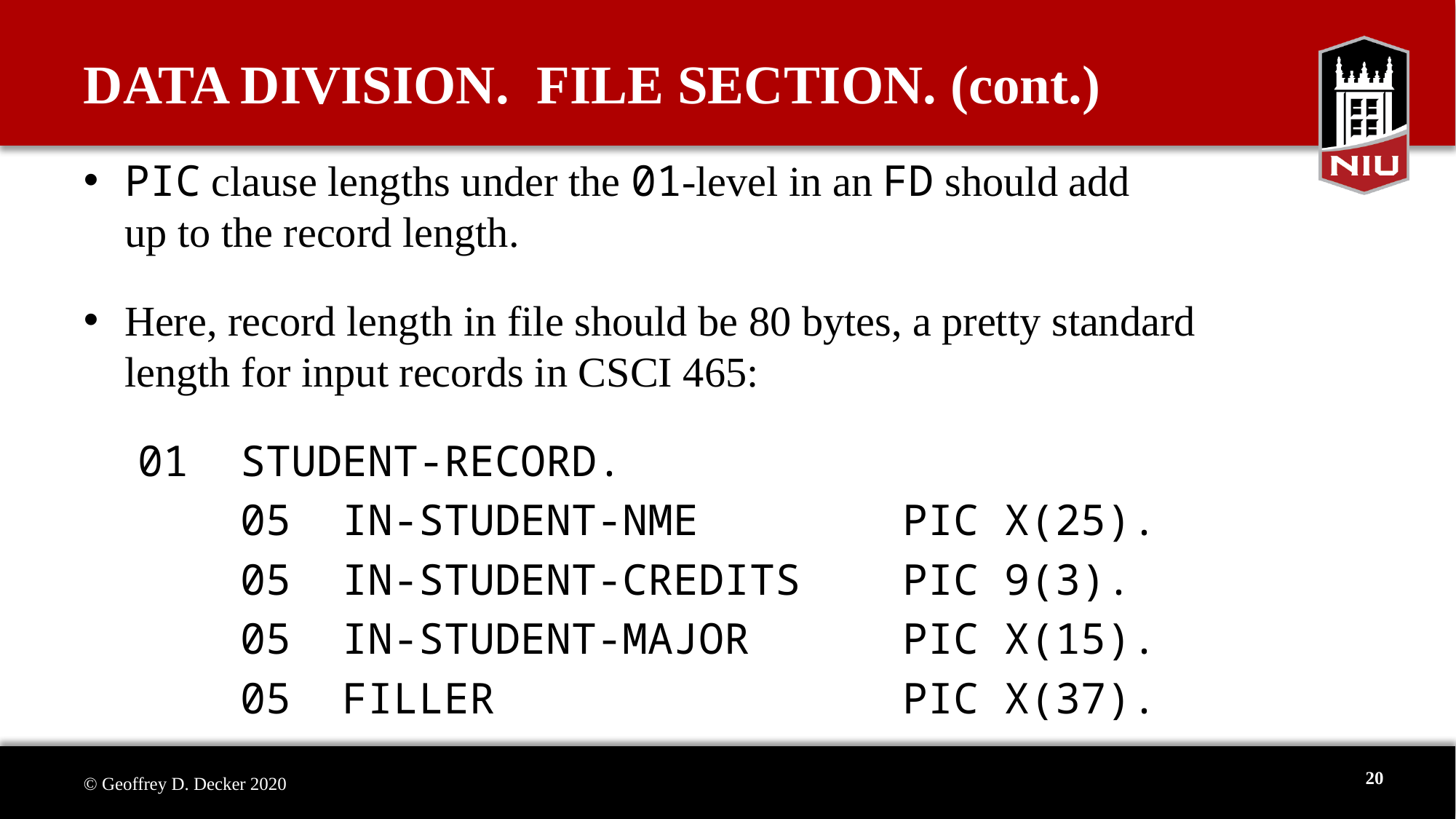

# DATA DIVISION.  FILE SECTION. (cont.)
PIC clause lengths under the 01-level in an FD should add
up to the record length.

Here, record length in file should be 80 bytes, a pretty standard
length for input records in CSCI 465:

01  STUDENT-RECORD.
    05  IN-STUDENT-NME        PIC X(25).
    05  IN-STUDENT-CREDITS    PIC 9(3).
    05  IN-STUDENT-MAJOR      PIC X(15).
    05  FILLER                PIC X(37).

20
© Geoffrey D. Decker 2020